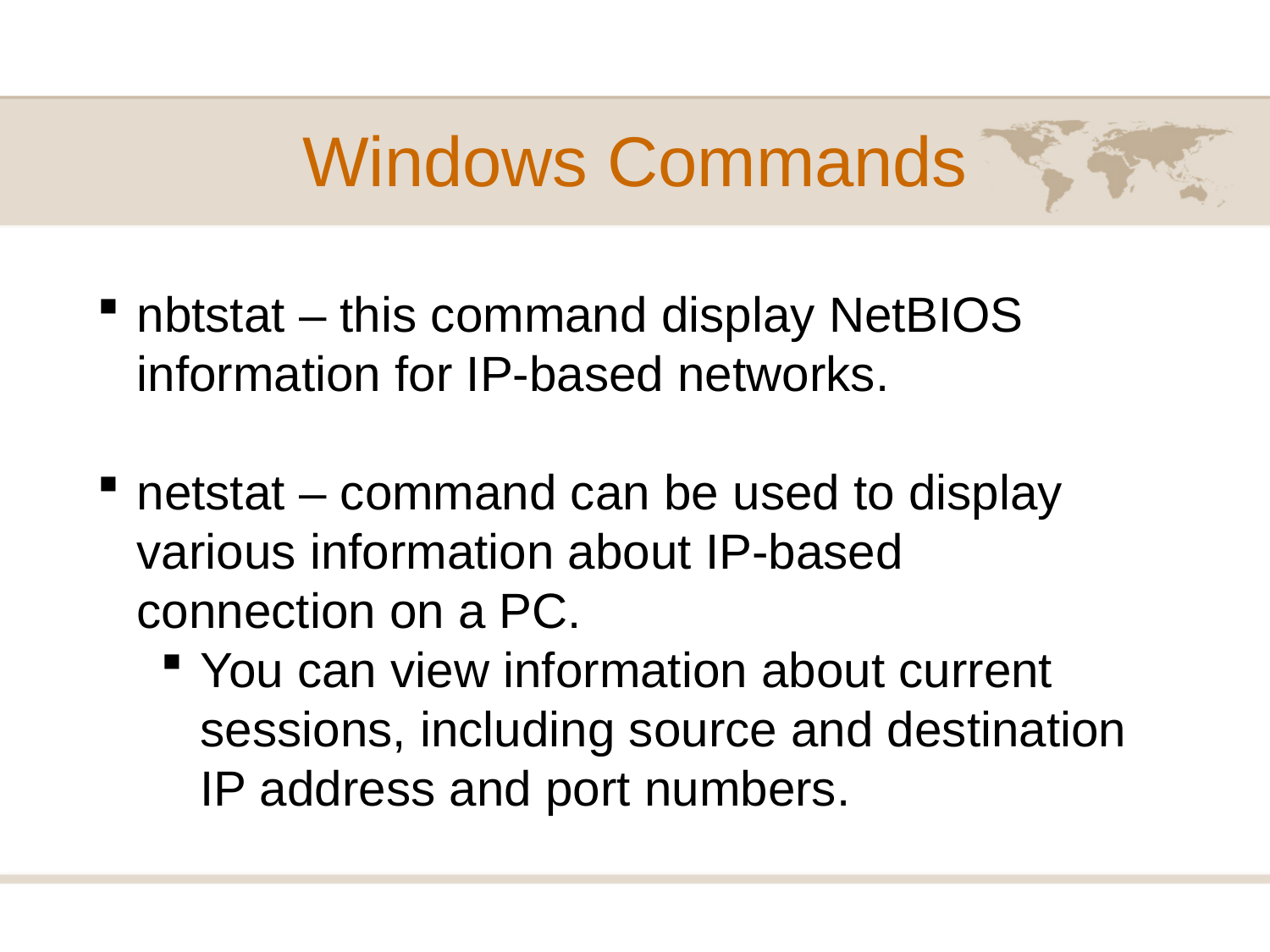

# Windows Commands
nbtstat – this command display NetBIOS information for IP-based networks.

netstat – command can be used to display various information about IP-based connection on a PC.
You can view information about current sessions, including source and destination IP address and port numbers.